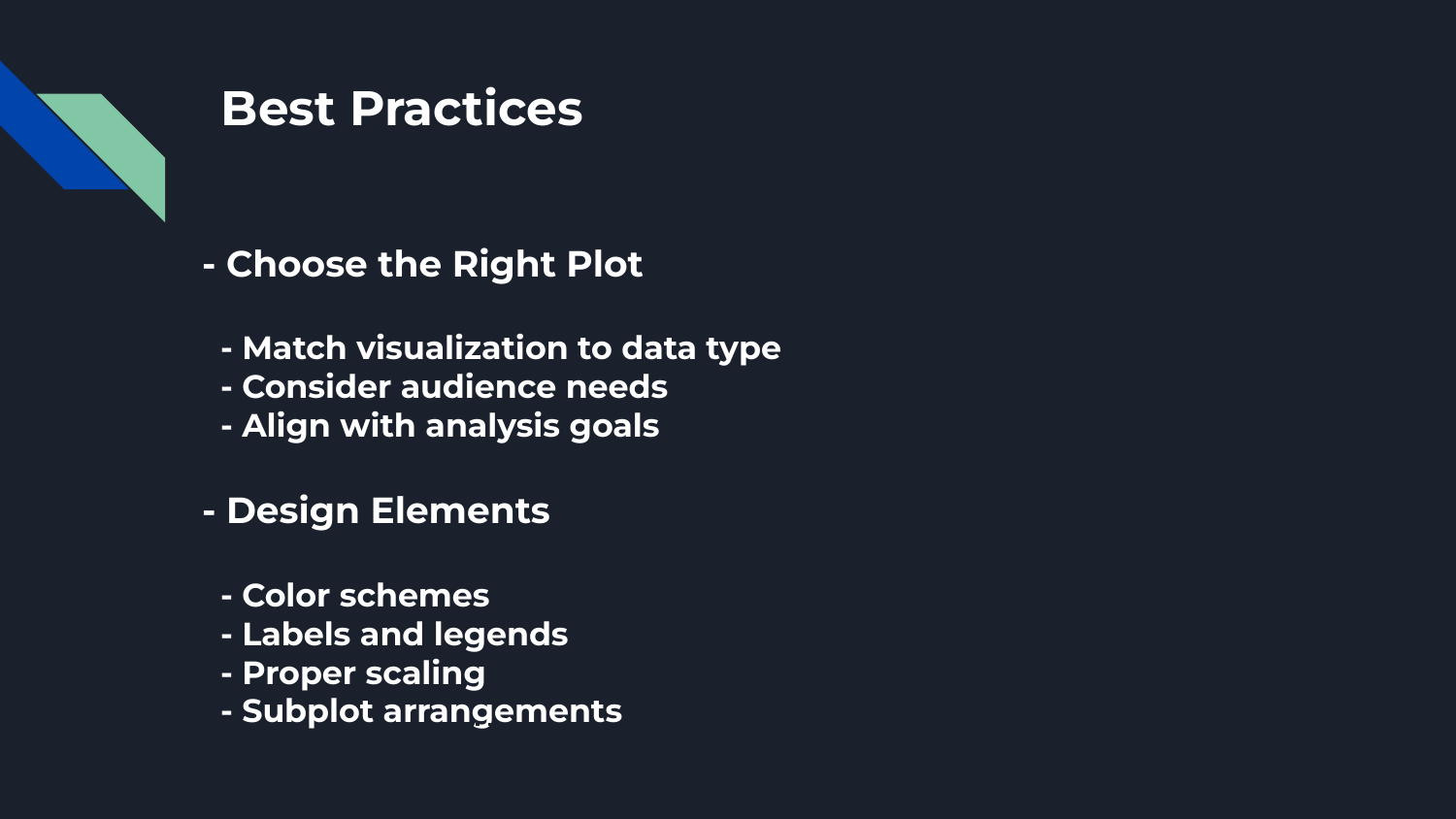

# Best Practices

- Choose the Right Plot

  - Match visualization to data type
  - Consider audience needs
  - Align with analysis goals

- Design Elements

  - Color schemes
  - Labels and legends
  - Proper scaling
  - Subplot arrangements